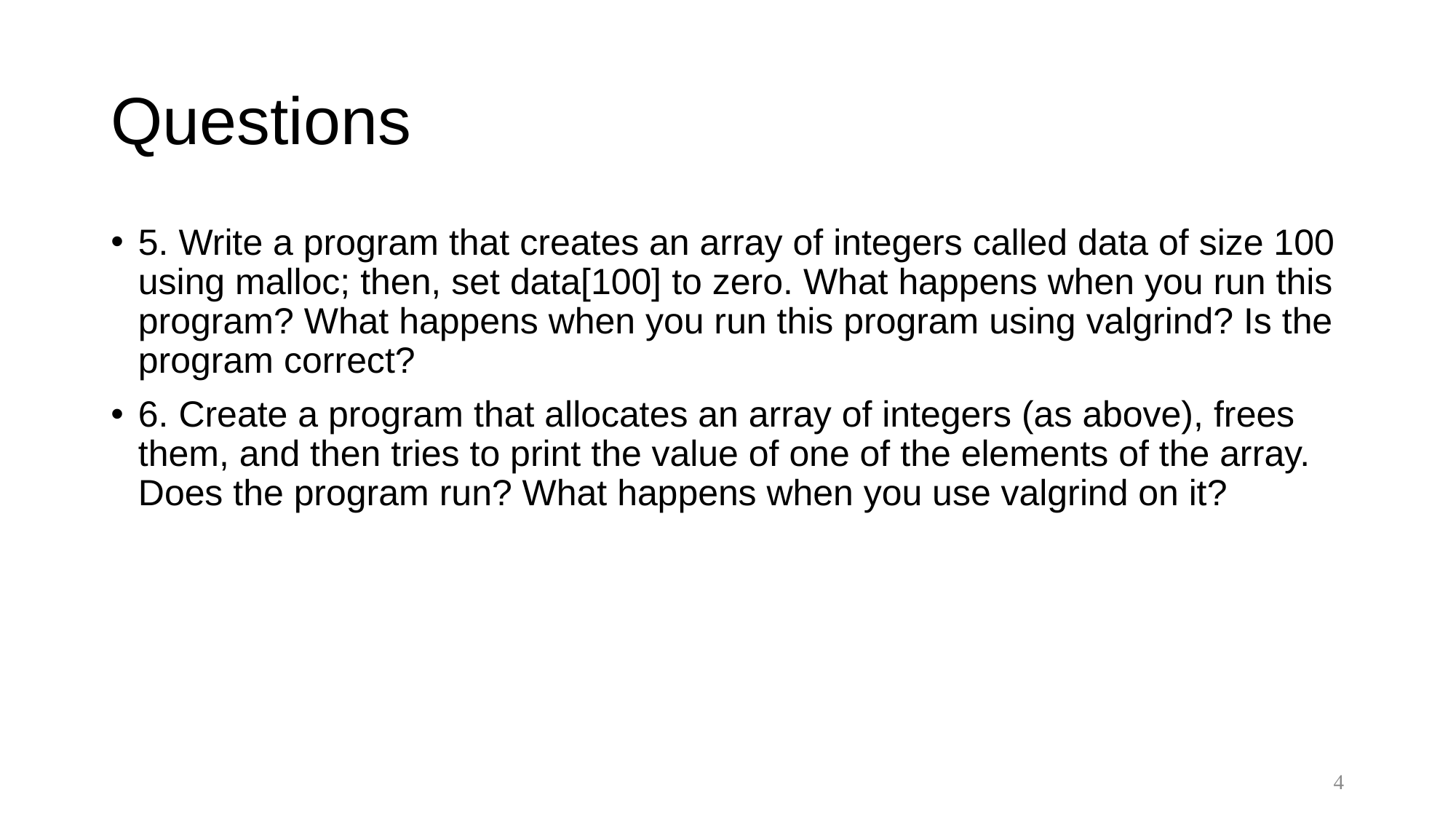

# Questions
5. Write a program that creates an array of integers called data of size 100 using malloc; then, set data[100] to zero. What happens when you run this program? What happens when you run this program using valgrind? Is the program correct?
6. Create a program that allocates an array of integers (as above), frees them, and then tries to print the value of one of the elements of the array. Does the program run? What happens when you use valgrind on it?

4